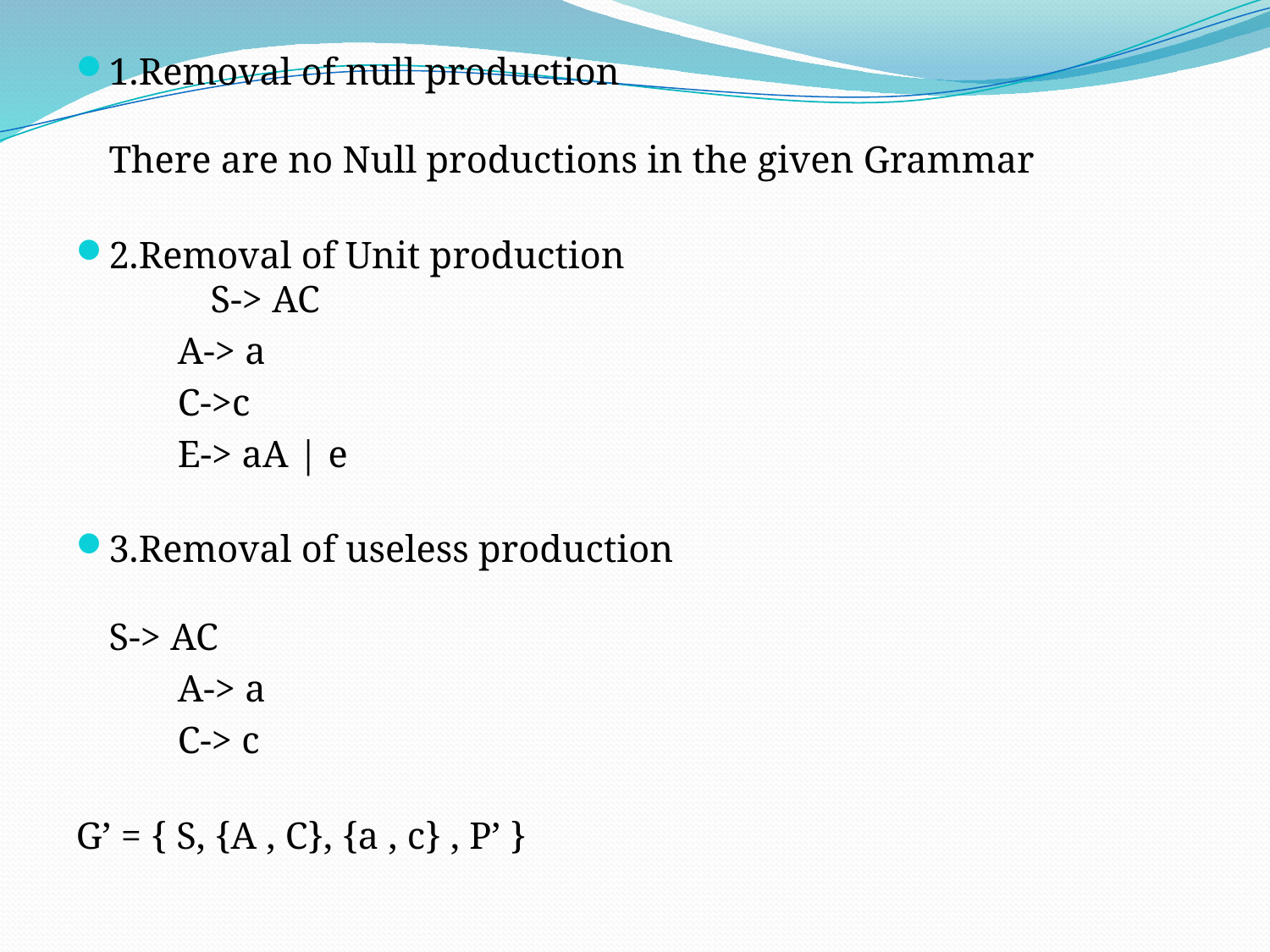

1.Removal of null production
There are no Null productions in the given Grammar
2.Removal of Unit production
	S-> AC
   	A-> a
 	C->c
	E-> aA | e
3.Removal of useless production
	S-> AC
	A-> a
	C-> c
G’ = { S, {A , C}, {a , c} , P’ }